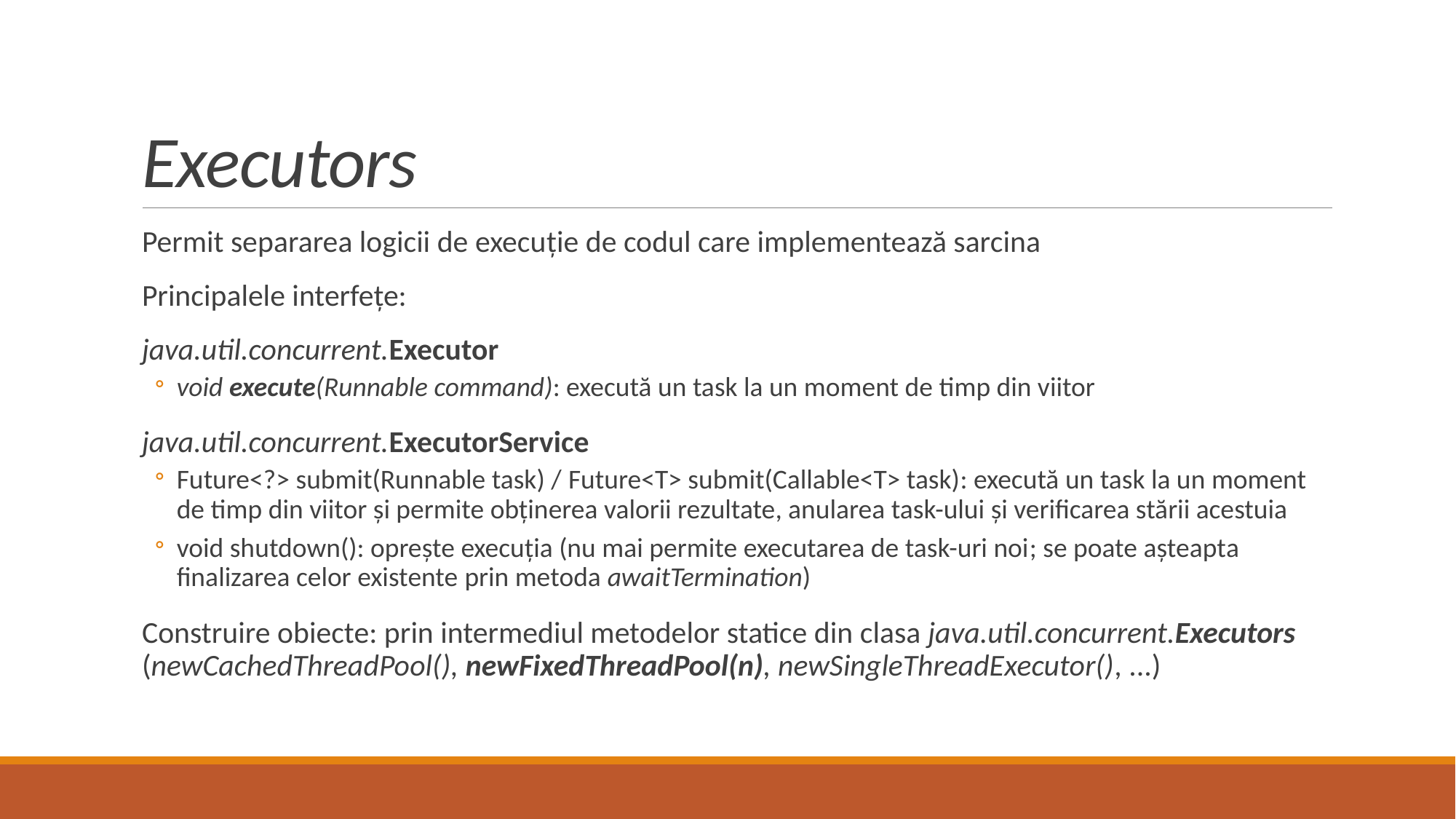

# Executors
Permit separarea logicii de execuție de codul care implementează sarcina
Principalele interfețe:
java.util.concurrent.Executor
void execute(Runnable command): execută un task la un moment de timp din viitor
java.util.concurrent.ExecutorService
Future<?> submit(Runnable task) / Future<T> submit(Callable<T> task): execută un task la un moment de timp din viitor și permite obținerea valorii rezultate, anularea task-ului și verificarea stării acestuia
void shutdown(): oprește execuția (nu mai permite executarea de task-uri noi; se poate așteapta finalizarea celor existente prin metoda awaitTermination)
Construire obiecte: prin intermediul metodelor statice din clasa java.util.concurrent.Executors (newCachedThreadPool(), newFixedThreadPool(n), newSingleThreadExecutor(), ...)